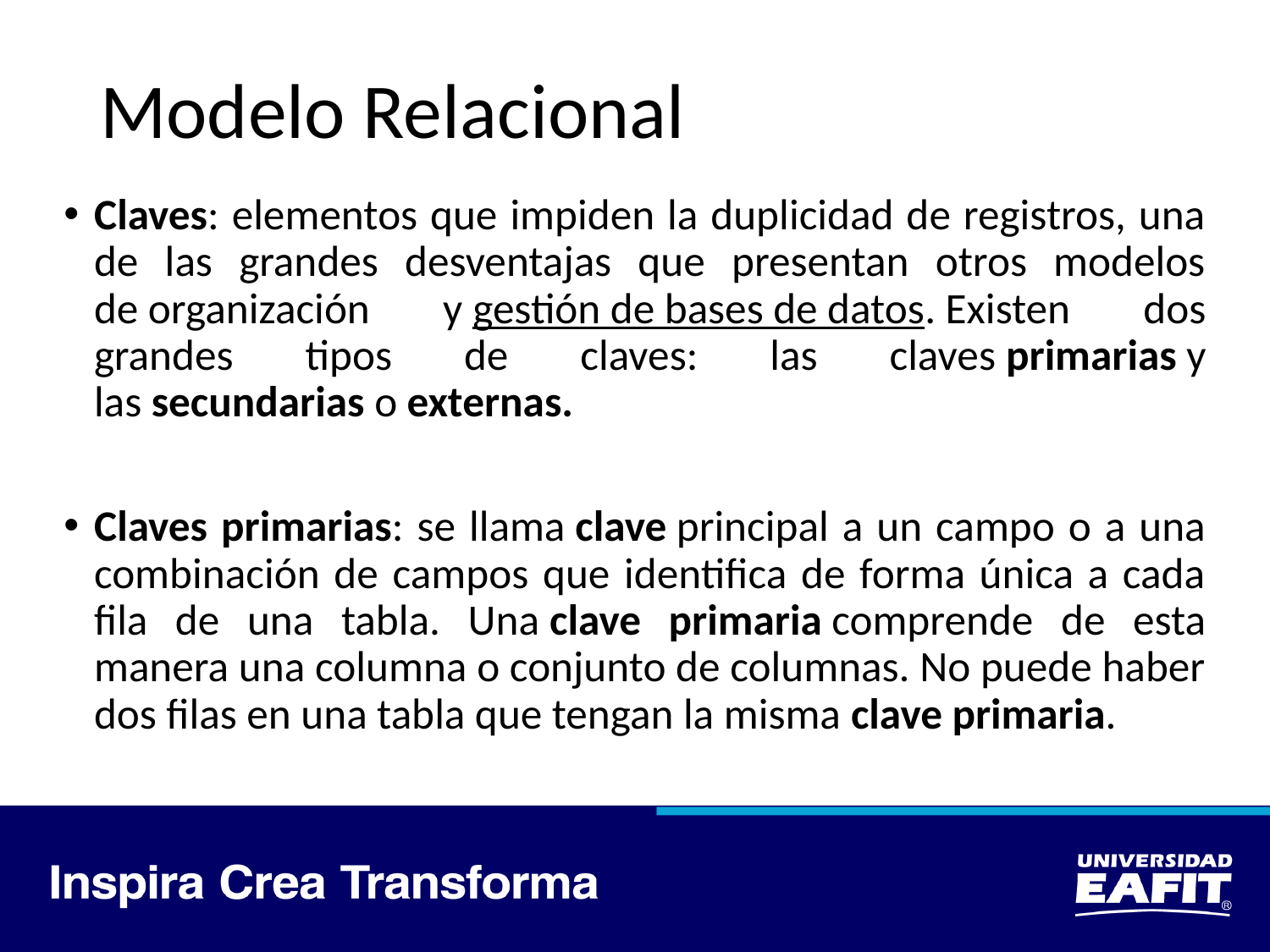

# Modelo Relacional
Claves: elementos que impiden la duplicidad de registros, una de las grandes desventajas que presentan otros modelos de organización y gestión de bases de datos. Existen dos grandes tipos de claves: las claves primarias y las secundarias o externas.

Claves primarias: se llama clave principal a un campo o a una combinación de campos que identifica de forma única a cada fila de una tabla. Una clave primaria comprende de esta manera una columna o conjunto de columnas. No puede haber dos filas en una tabla que tengan la misma clave primaria.